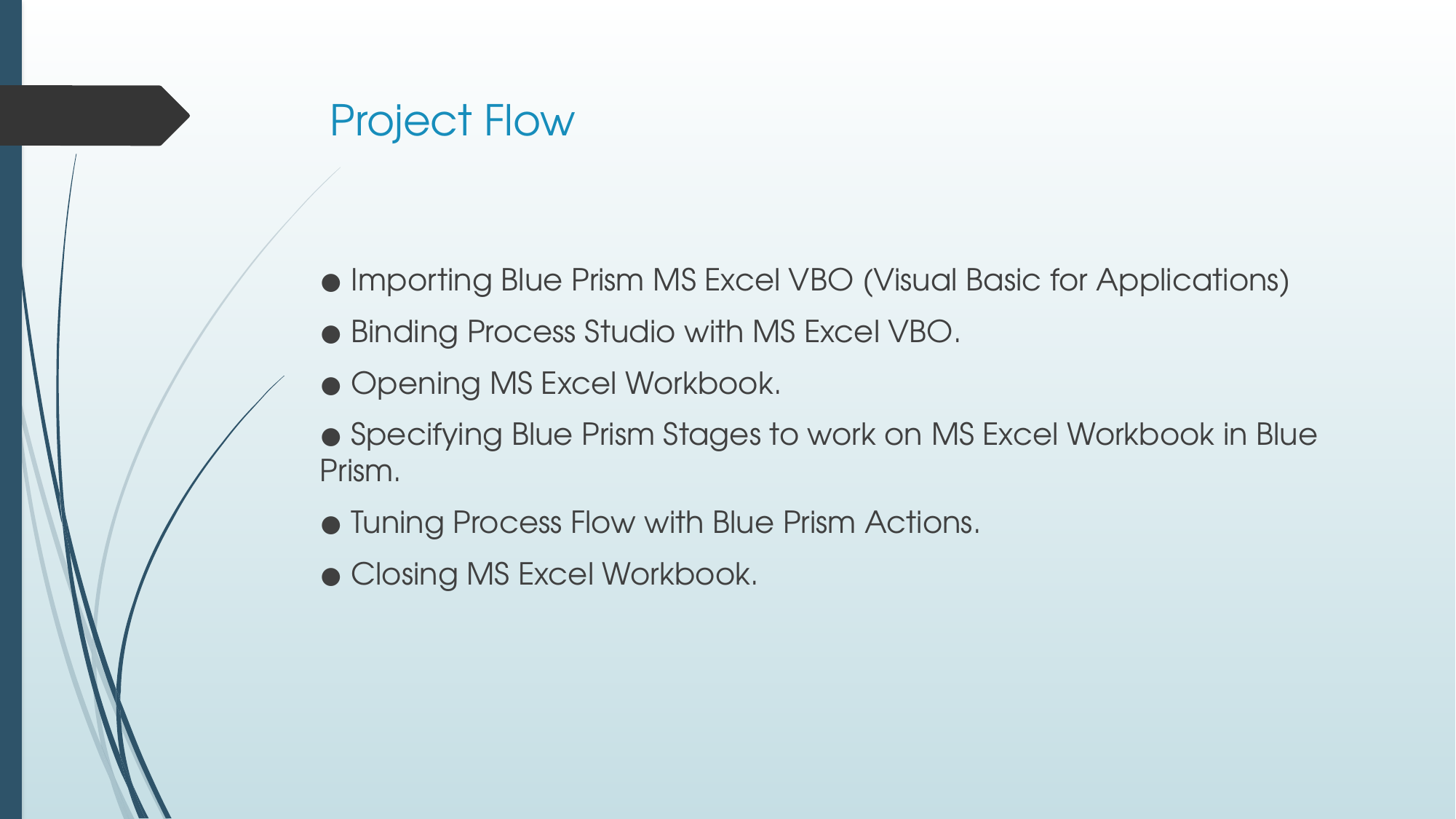

# Project Flow
● Importing Blue Prism MS Excel VBO (Visual Basic for Applications)
● Binding Process Studio with MS Excel VBO.
● Opening MS Excel Workbook.
● Specifying Blue Prism Stages to work on MS Excel Workbook in Blue Prism.
● Tuning Process Flow with Blue Prism Actions.
● Closing MS Excel Workbook.